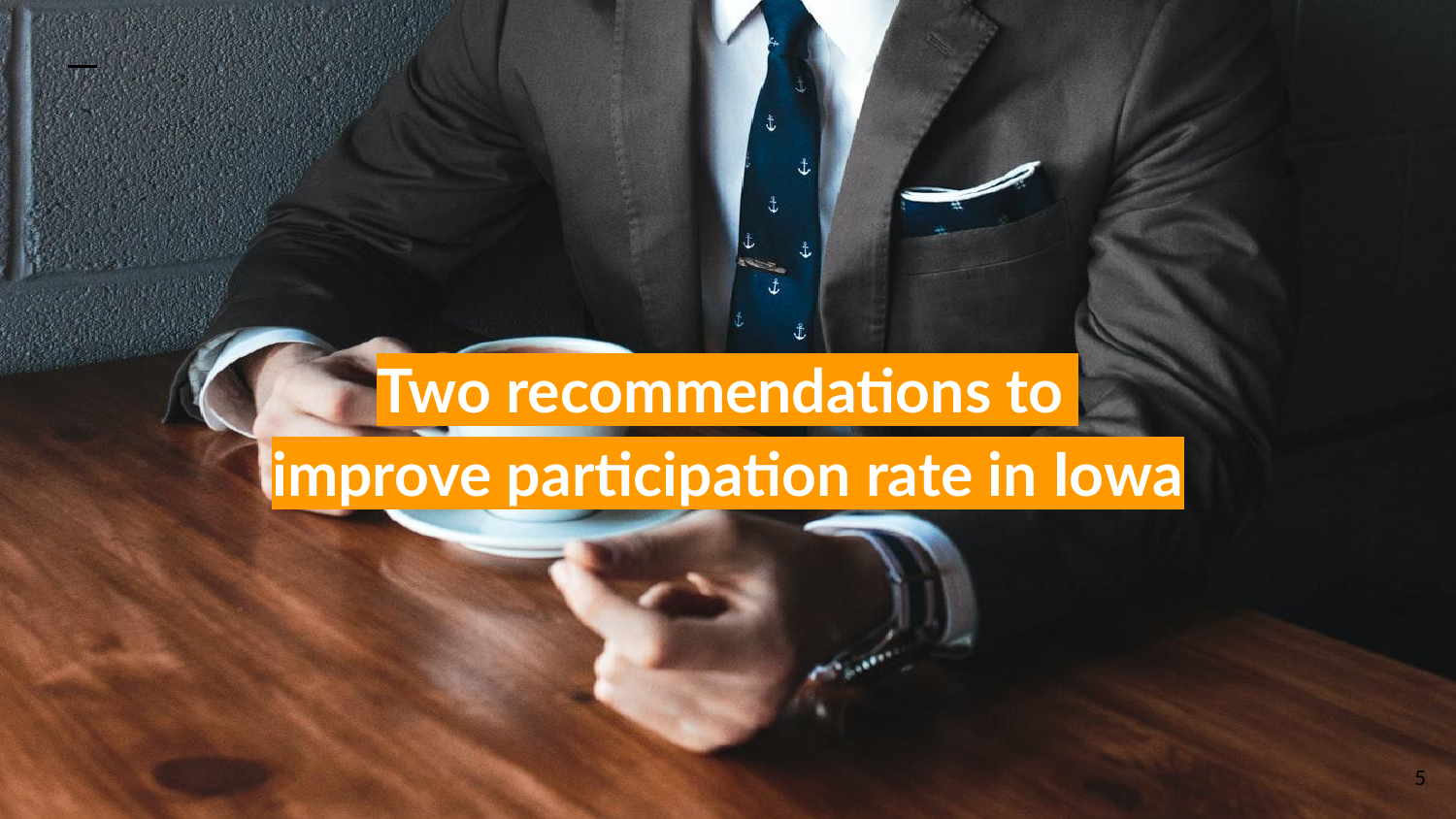

Two recommendations to
improve participation rate in Iowa
5